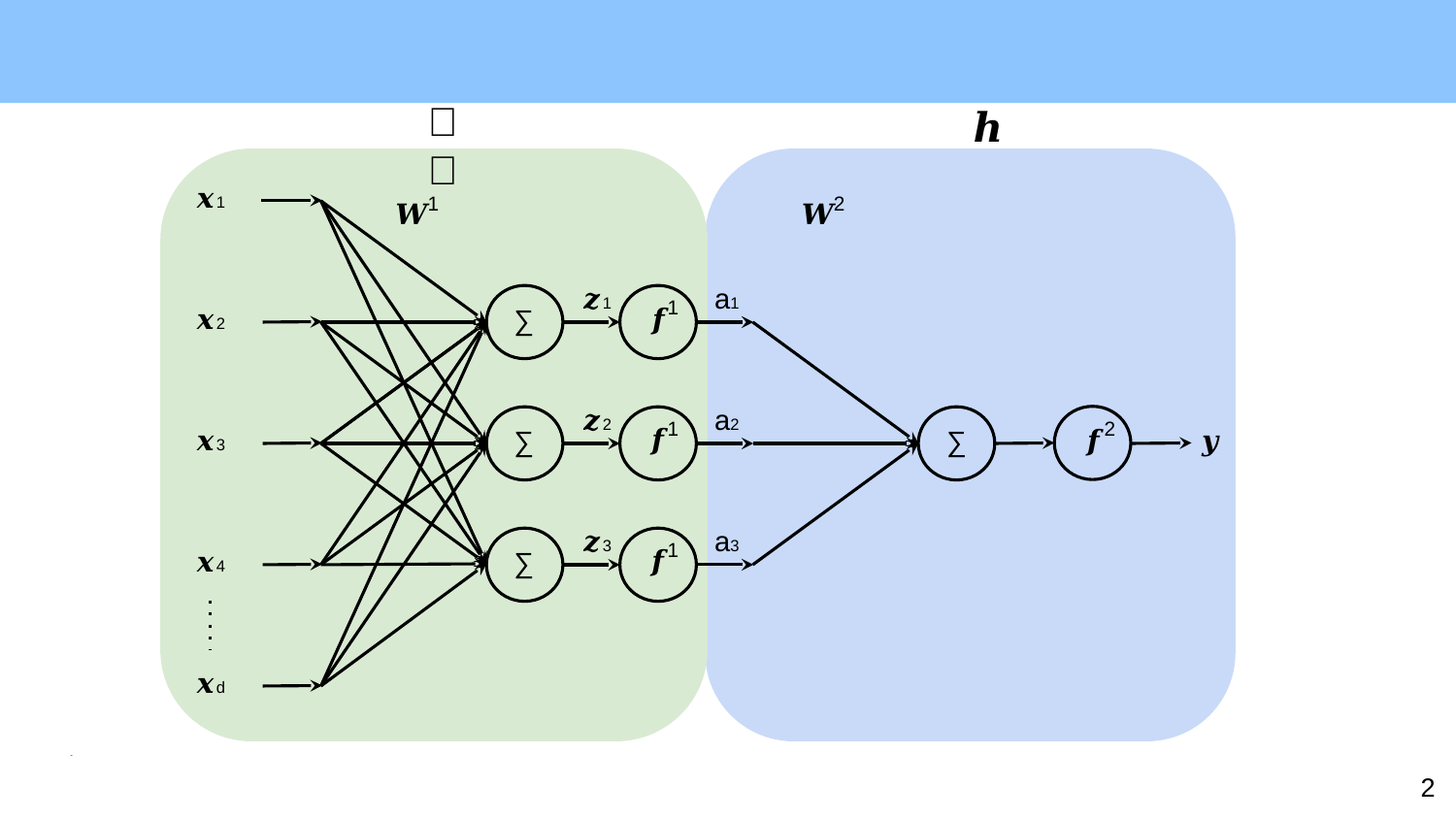

𝐠
𝒉

𝒙1
1
2
𝑾
𝑾
𝒛1
a1
1

𝒇
𝒙2
∑
𝒛2
a2
1
2

𝒇
𝒙3
𝒚
𝒇
∑
∑
𝒛3
a3
1

𝒇
𝒙4
∑
𝒙d

2